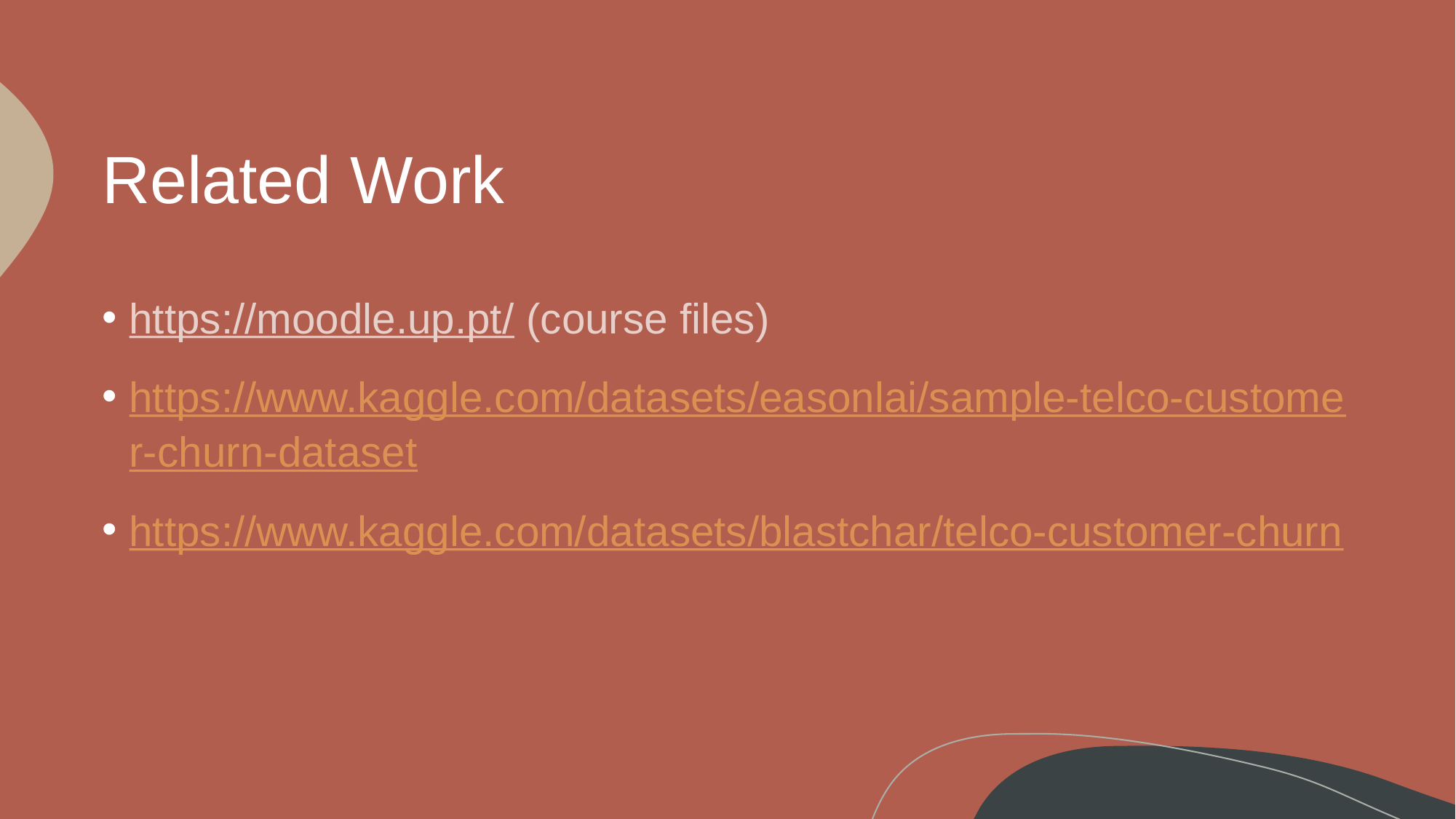

# Related Work
https://moodle.up.pt/ (course files)
https://www.kaggle.com/datasets/easonlai/sample-telco-customer-churn-dataset
https://www.kaggle.com/datasets/blastchar/telco-customer-churn